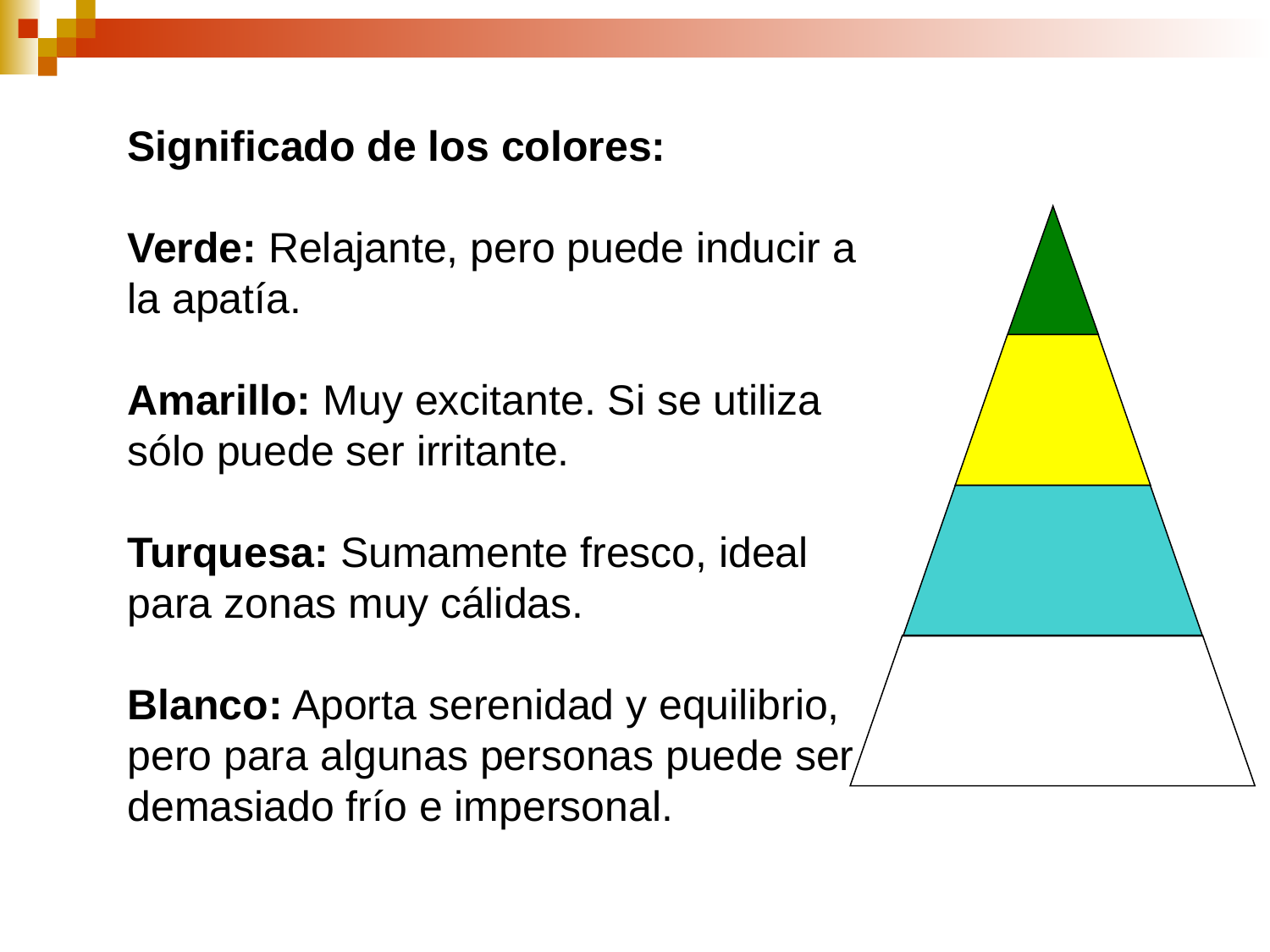

Significado de los colores:

Verde: Relajante, pero puede inducir a la apatía.

Amarillo: Muy excitante. Si se utiliza sólo puede ser irritante.

Turquesa: Sumamente fresco, ideal para zonas muy cálidas.

Blanco: Aporta serenidad y equilibrio, pero para algunas personas puede ser demasiado frío e impersonal.